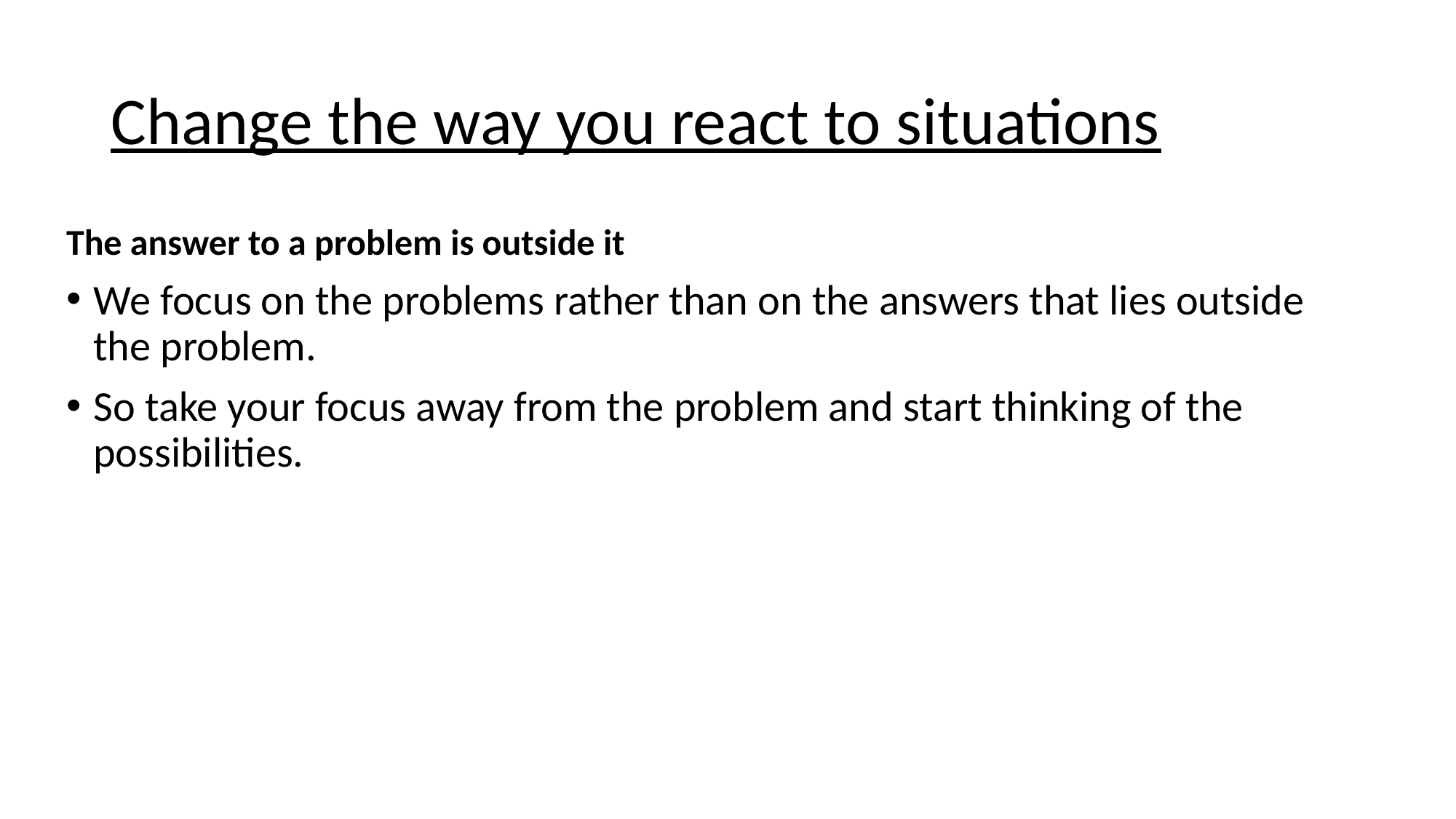

# Change the way you react to situations
The answer to a problem is outside it
We focus on the problems rather than on the answers that lies outside the problem.
So take your focus away from the problem and start thinking of the possibilities.